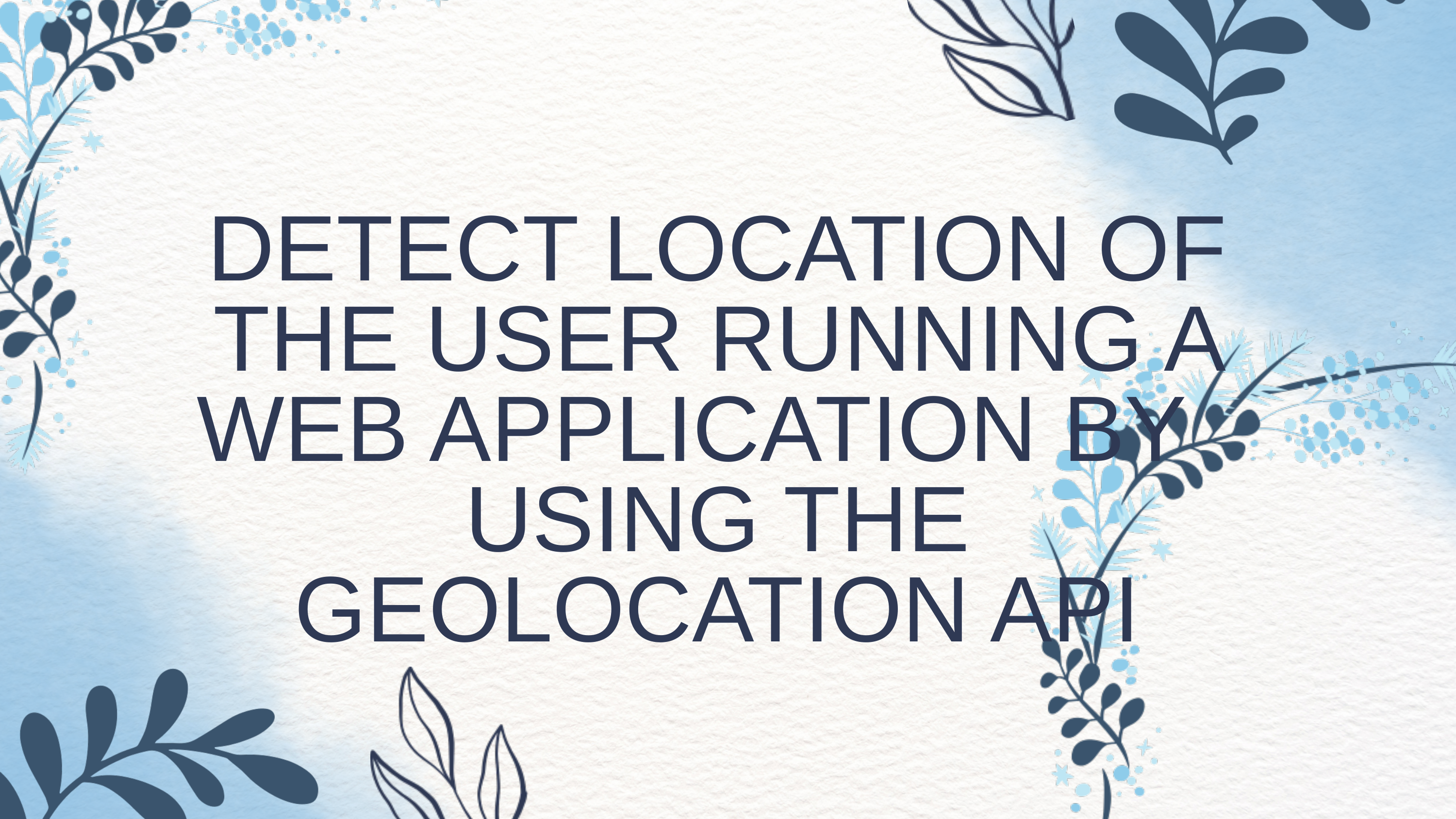

DETECT LOCATION OF THE USER RUNNING A WEB APPLICATION BY   USING THE GEOLOCATION API